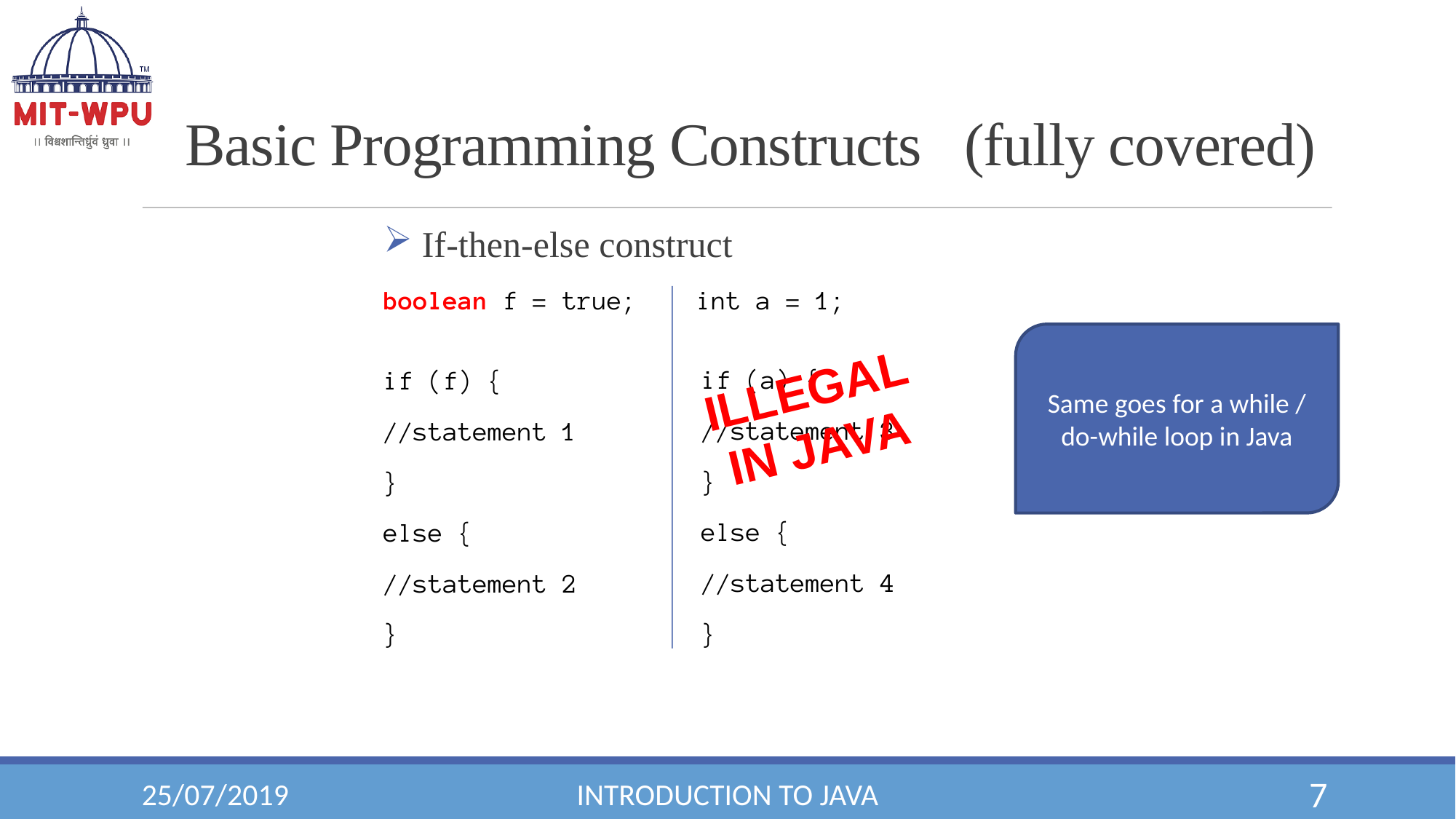

Basic Programming Constructs   (fully covered)
 If-then-else construct
boolean f = true;    int a = 1;
if (f) {
//statement 1
}
else {
//statement 2
}

Same goes for a while / do-while loop in Java
ILLEGAL IN JAVA
if (a) {
//statement 3
}
else {
//statement 4
}
25/07/2019
Introduction to Java
7